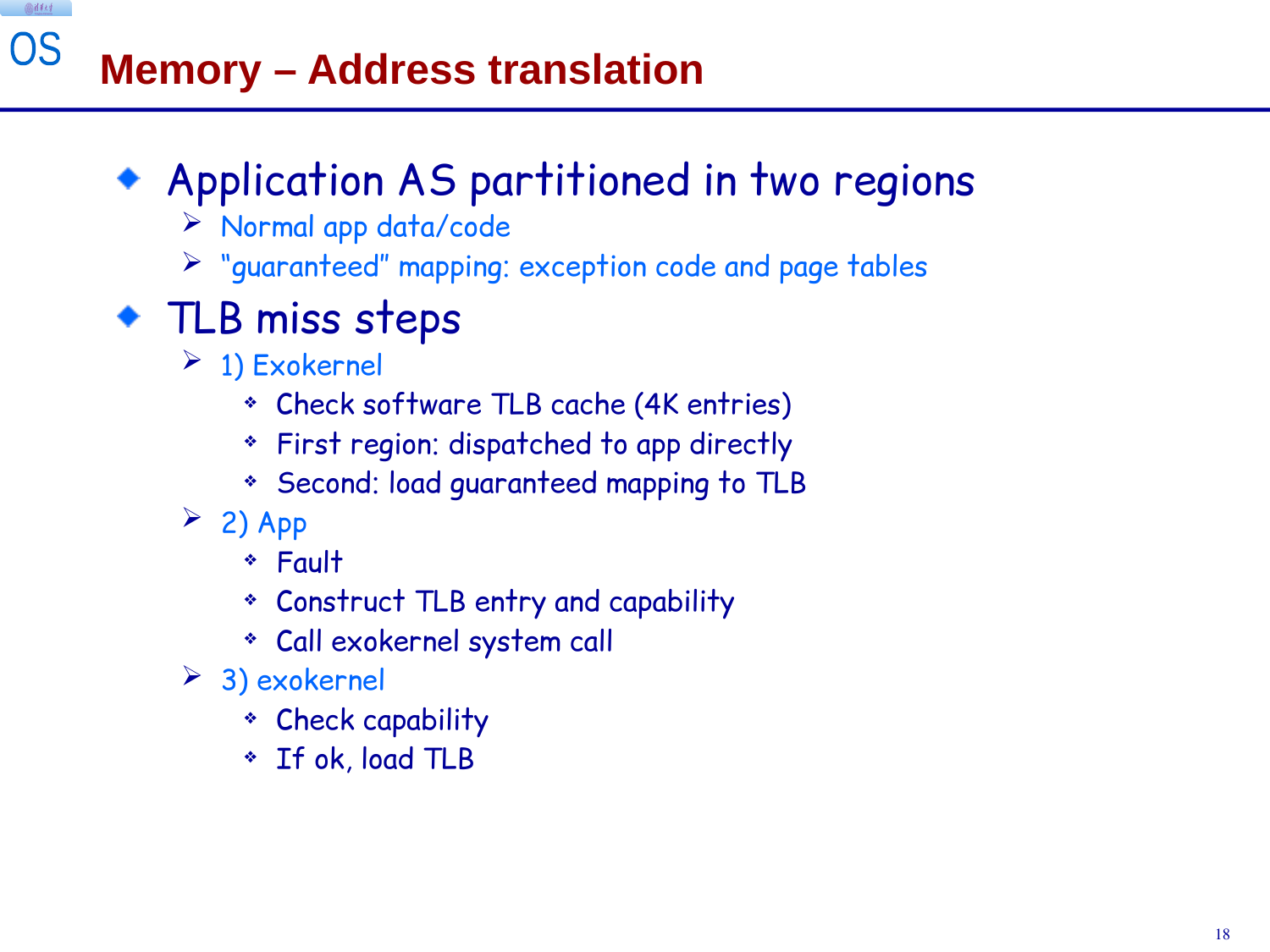

# Memory – Address translation
Application AS partitioned in two regions
Normal app data/code
“guaranteed” mapping: exception code and page tables
TLB miss steps
1) Exokernel
Check software TLB cache (4K entries)
First region: dispatched to app directly
Second: load guaranteed mapping to TLB
2) App
Fault
Construct TLB entry and capability
Call exokernel system call
3) exokernel
Check capability
If ok, load TLB